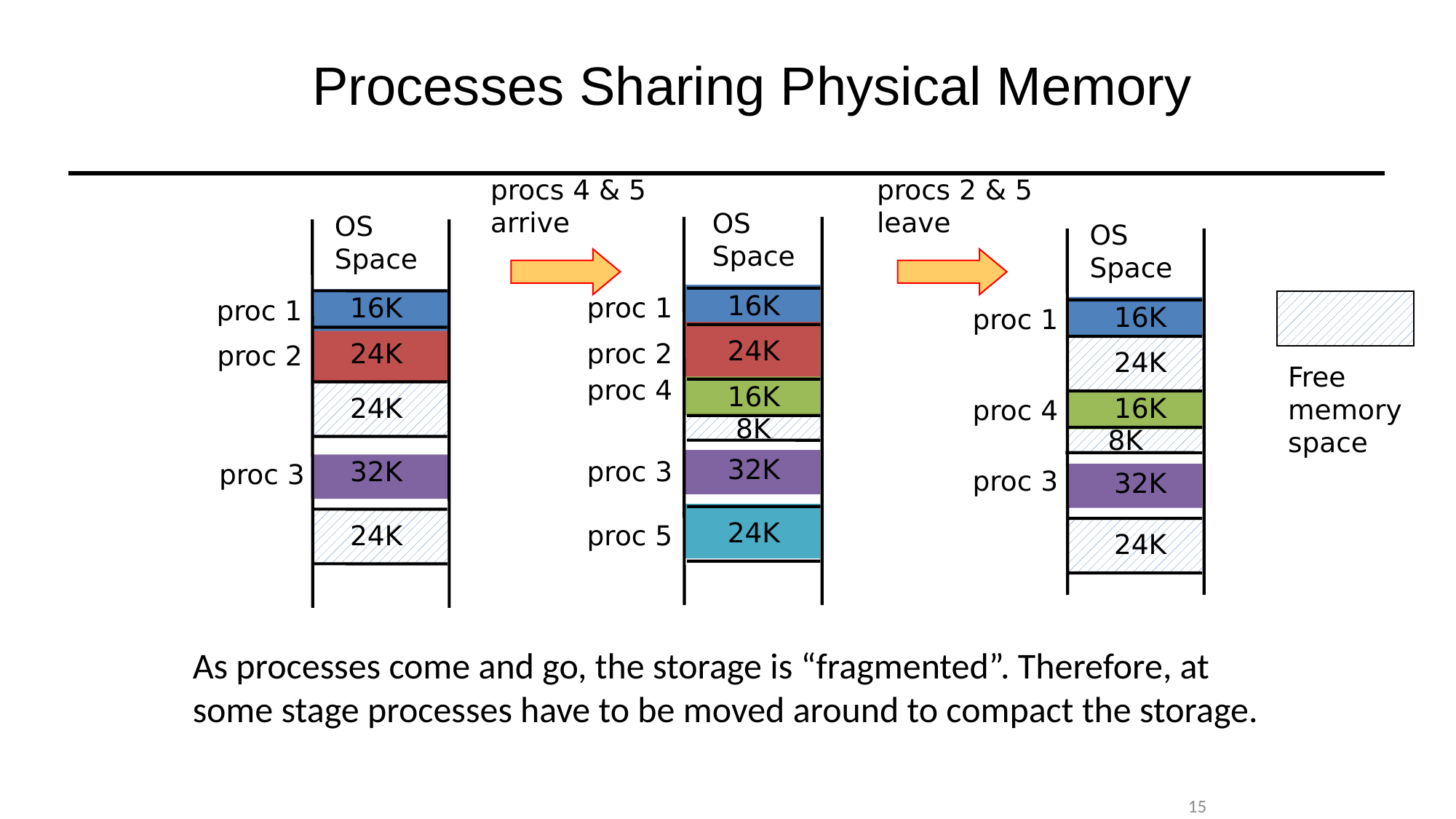

# Processes Sharing Physical Memory
procs 4 & 5
arrive

procs 2 & 5
leave

OS
Space

16K

proc 1

24K
proc 2
proc 4
16K

8K

32K
proc 3

24K
proc 5

OS
Space

16K
proc 1

24K
proc 2

24K

32K
proc 3

24K

OS
Space

16K

proc 1

24K
16K

proc 4

8K

proc 3
32K

24K

Free memory space
As processes come and go, the storage is “fragmented”. Therefore, at some stage processes have to be moved around to compact the storage.
15